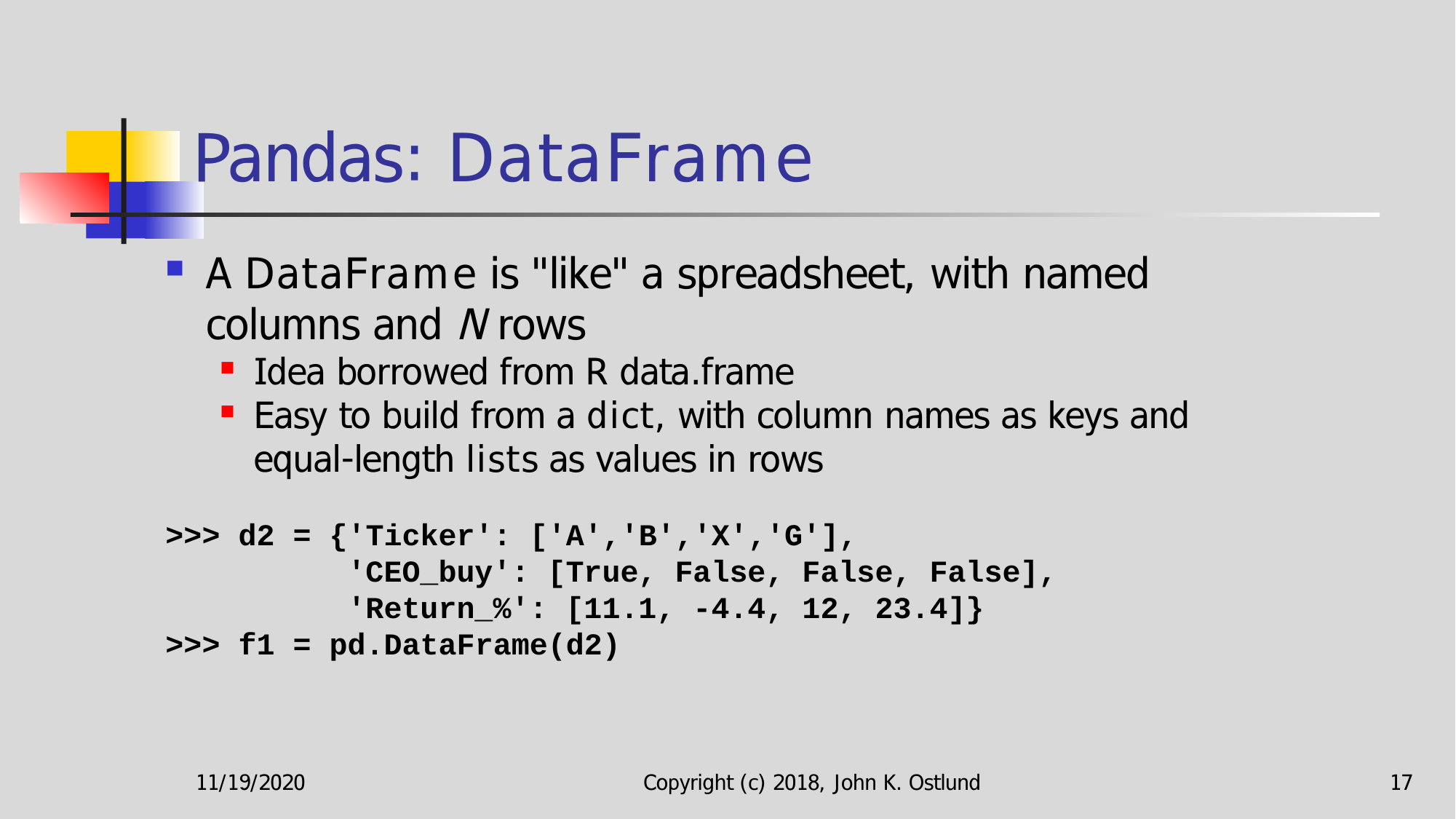

# Pandas: DataFrame
A DataFrame is "like" a spreadsheet, with named columns and N rows
Idea borrowed from R data.frame
Easy to build from a dict, with column names as keys and equal-length lists as values in rows

>>> d2 = {'Ticker': ['A','B','X','G'],
          'CEO_buy': [True, False, False, False],
          'Return_%': [11.1, -4.4, 12, 23.4]}
>>> f1 = pd.DataFrame(d2)
11/19/2020
Copyright (c) 2018, John K. Ostlund
17